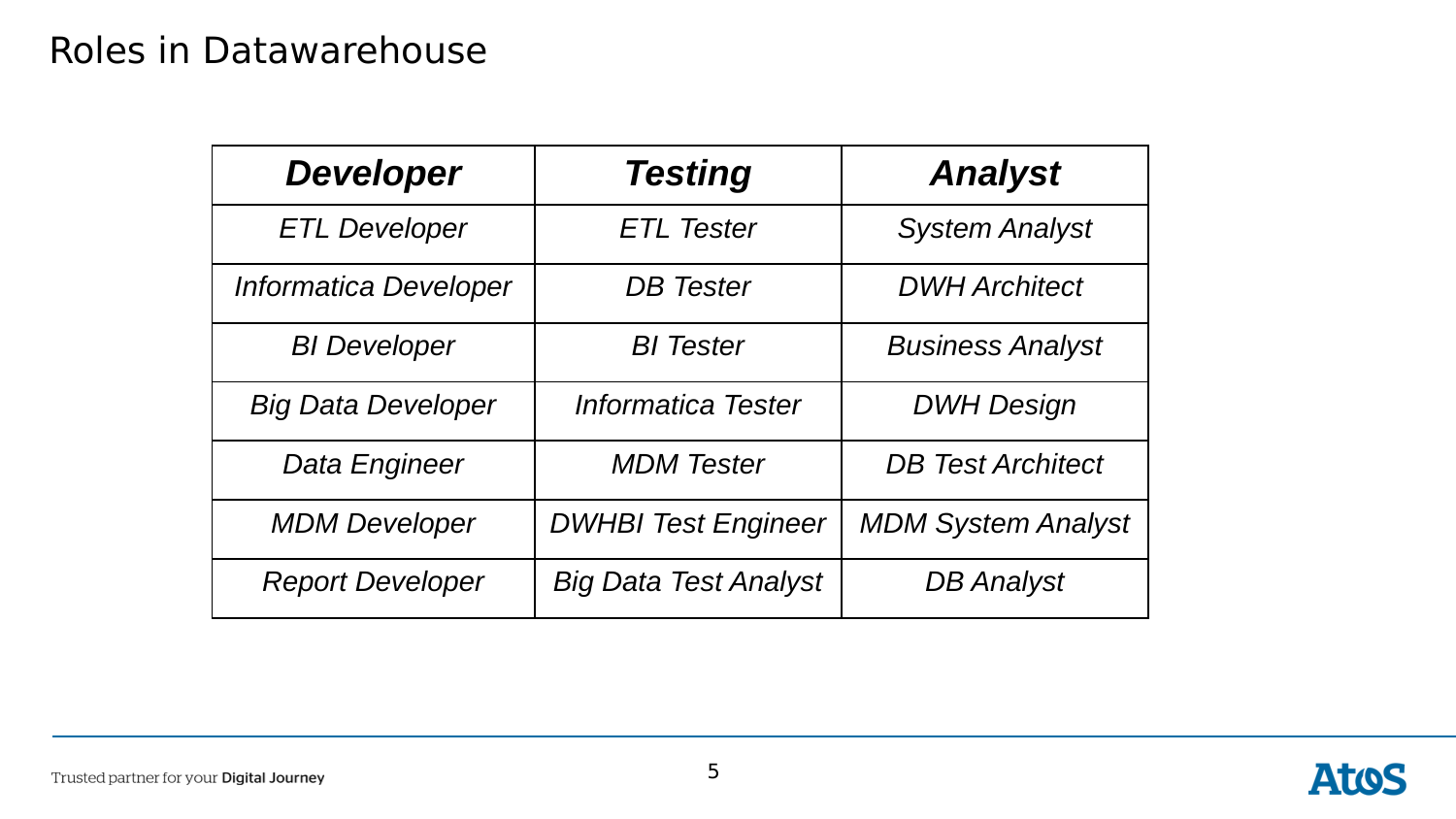

# Roles in Datawarehouse

| Developer | Testing | Analyst |
| --- | --- | --- |
| ETL Developer | ETL Tester | System Analyst |
| Informatica Developer | DB Tester | DWH Architect |
| BI Developer | BI Tester | Business Analyst |
| Big Data Developer | Informatica Tester | DWH Design |
| Data Engineer | MDM Tester | DB Test Architect |
| MDM Developer | DWHBI Test Engineer | MDM System Analyst |
| Report Developer | Big Data Test Analyst | DB Analyst |
5